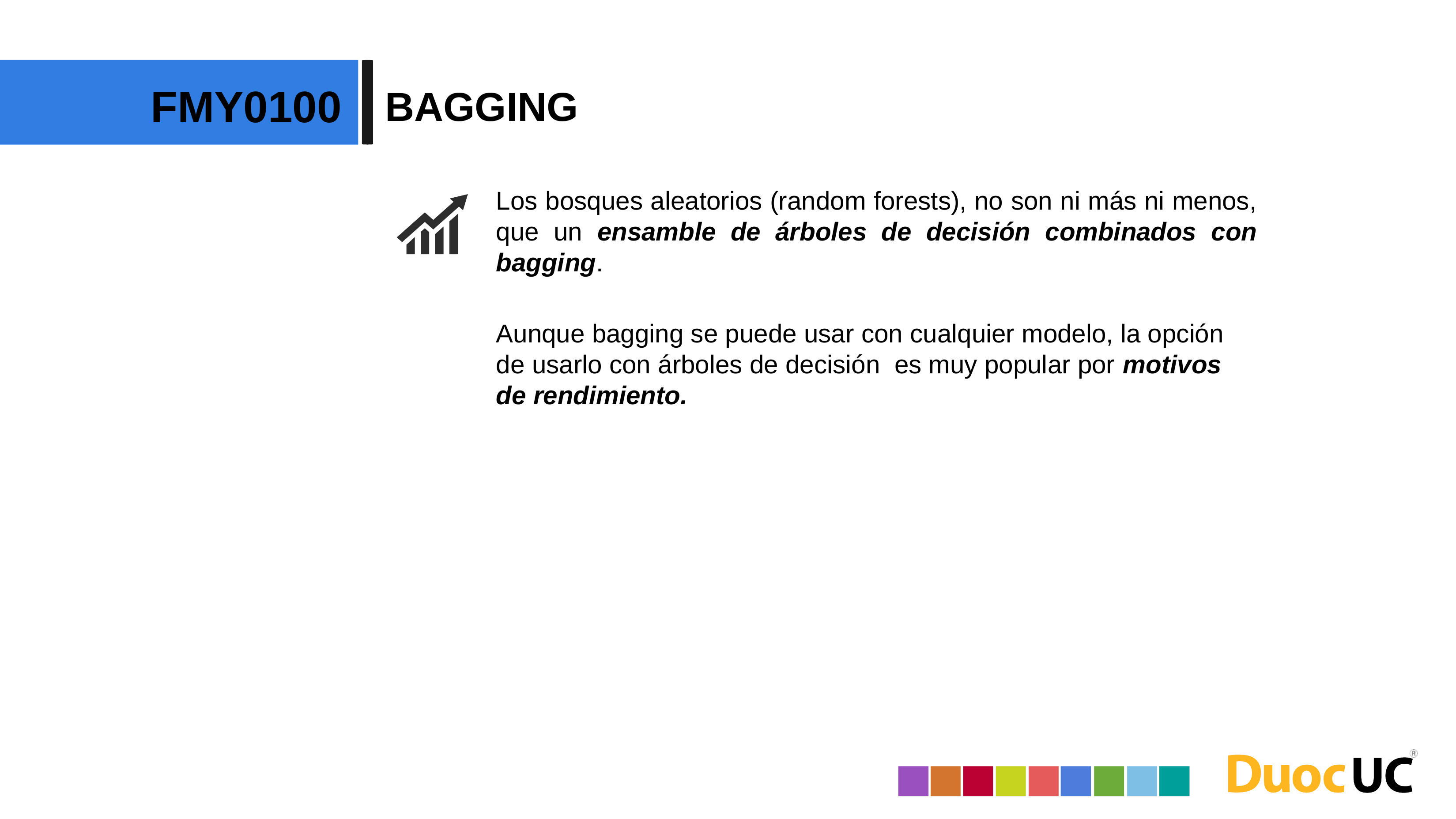

FMY0100
BAGGING
Los bosques aleatorios (random forests), no son ni más ni menos, que un ensamble de árboles de decisión combinados con bagging.
Aunque bagging se puede usar con cualquier modelo, la opción de usarlo con árboles de decisión  es muy popular por motivos de rendimiento.